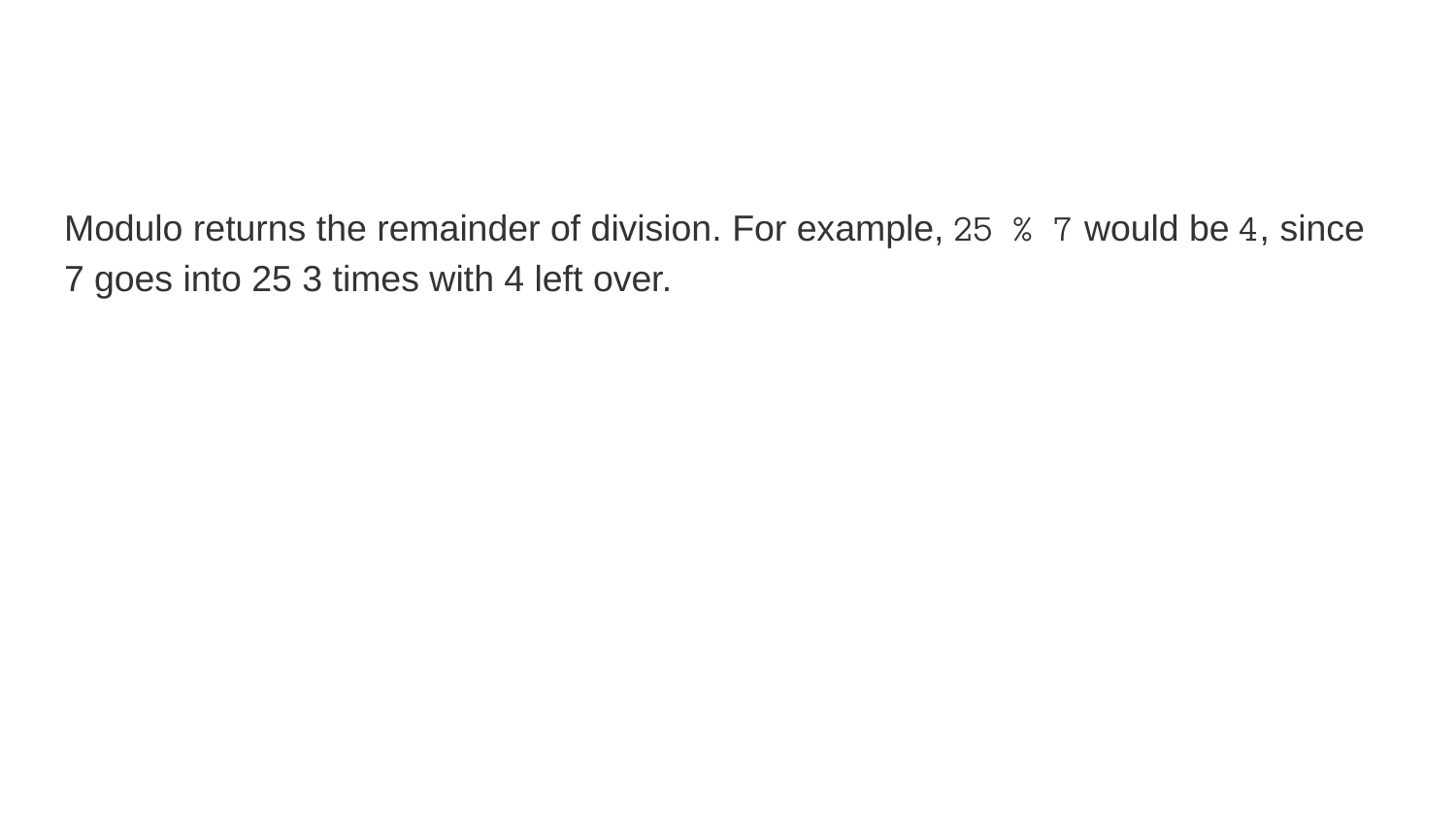

#
Modulo returns the remainder of division. For example, 25 % 7 would be 4, since 7 goes into 25 3 times with 4 left over.